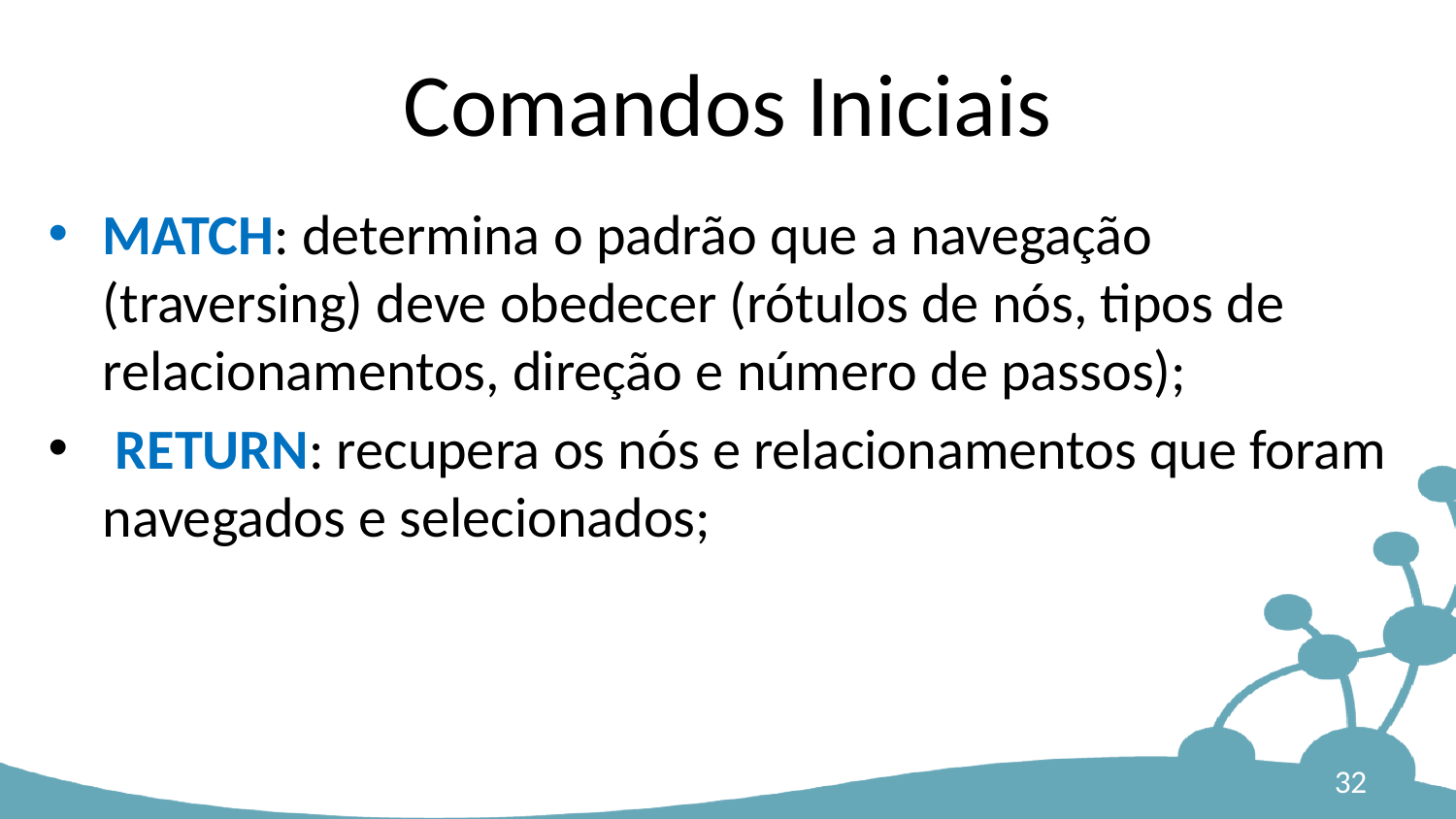

# Comandos Iniciais
MATCH: determina o padrão que a navegação (traversing) deve obedecer (rótulos de nós, tipos de relacionamentos, direção e número de passos);
 RETURN: recupera os nós e relacionamentos que foram navegados e selecionados;
32